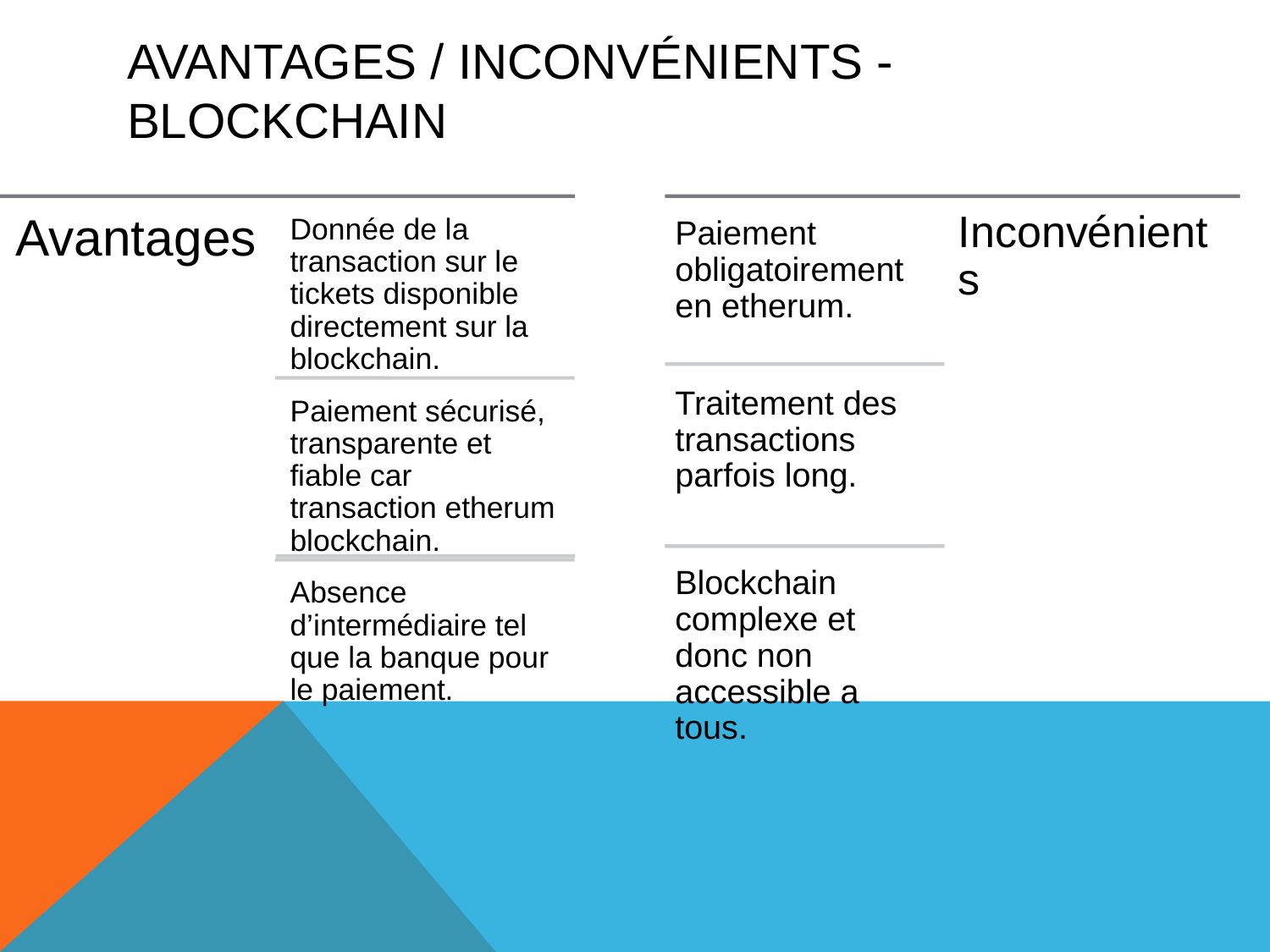

# Avantages / Inconvénients - blockchain
Avantages
Donnée de la transaction sur le tickets disponible directement sur la blockchain.
Paiement sécurisé, transparente et fiable car transaction etherum blockchain.
Absence d’intermédiaire tel que la banque pour le paiement.
Inconvénients
Paiement obligatoirement en etherum.
Traitement des transactions parfois long.
Blockchain complexe et donc non accessible a tous.